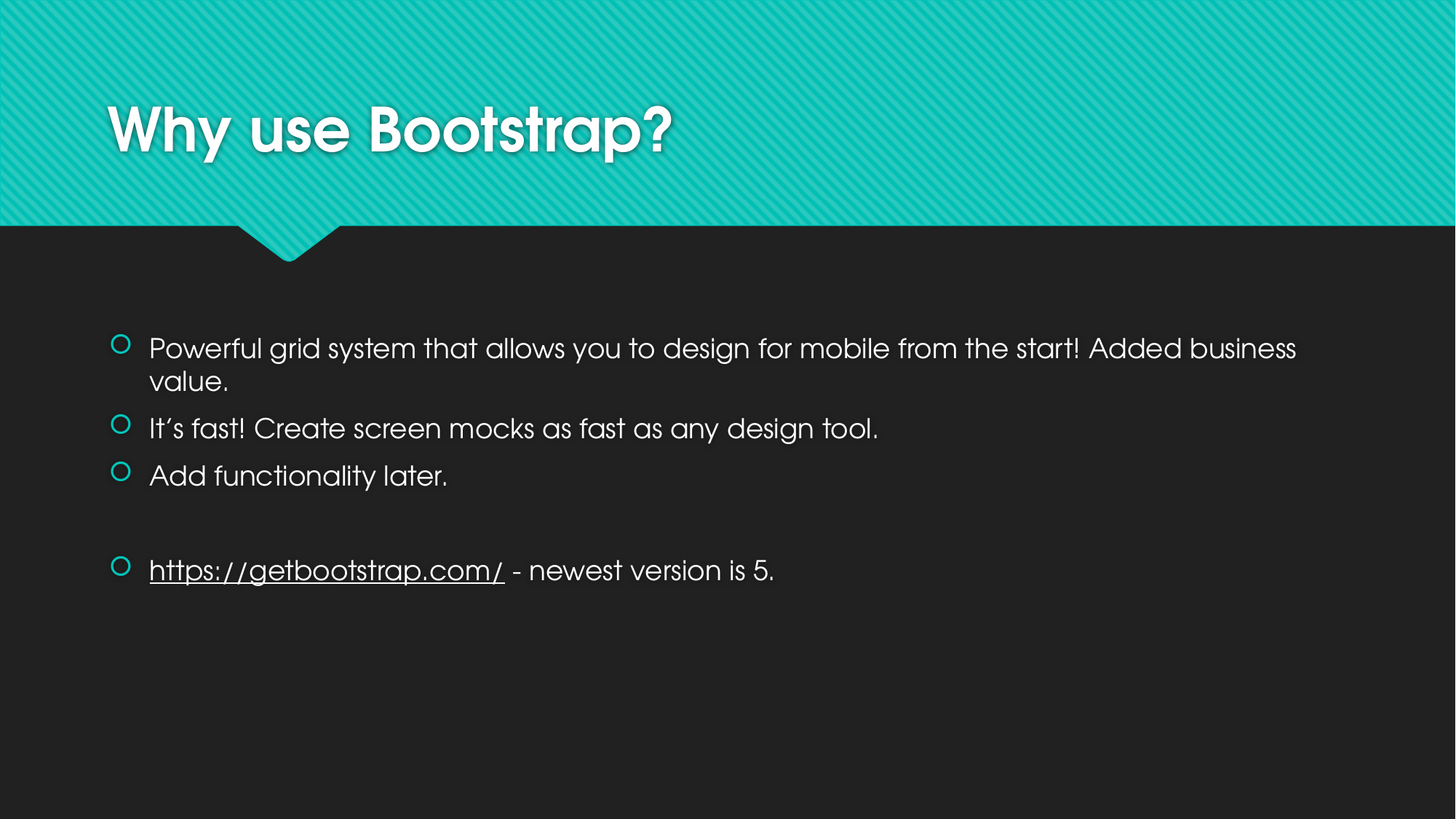

# Why use Bootstrap?
Powerful grid system that allows you to design for mobile from the start! Added business value.
It’s fast! Create screen mocks as fast as any design tool.
Add functionality later.

https://getbootstrap.com/ - newest version is 5.